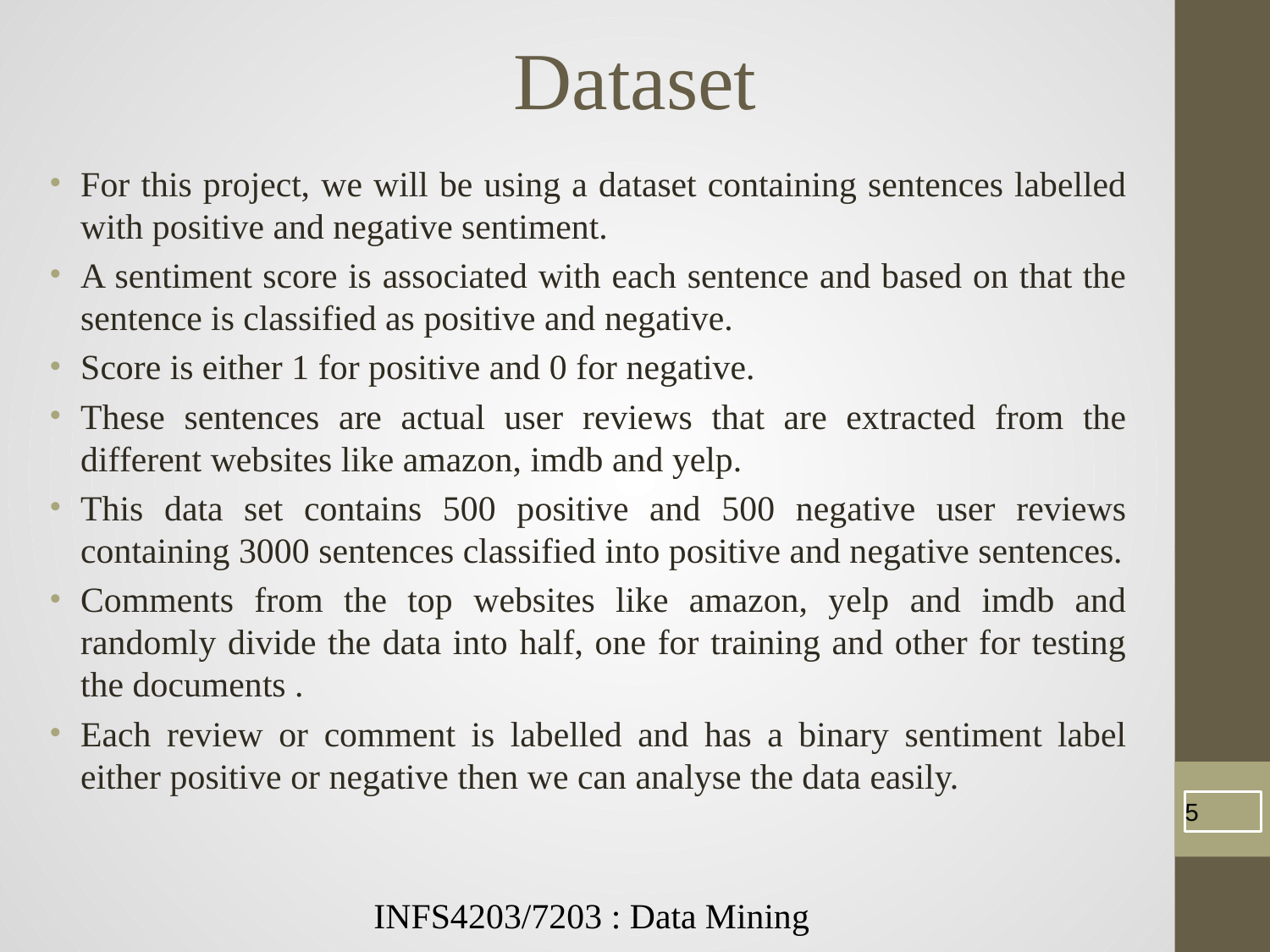

# Dataset
For this project, we will be using a dataset containing sentences labelled with positive and negative sentiment.
A sentiment score is associated with each sentence and based on that the sentence is classified as positive and negative.
Score is either 1 for positive and 0 for negative.
These sentences are actual user reviews that are extracted from the different websites like amazon, imdb and yelp.
This data set contains 500 positive and 500 negative user reviews containing 3000 sentences classified into positive and negative sentences.
Comments from the top websites like amazon, yelp and imdb and randomly divide the data into half, one for training and other for testing the documents .
Each review or comment is labelled and has a binary sentiment label either positive or negative then we can analyse the data easily.

5